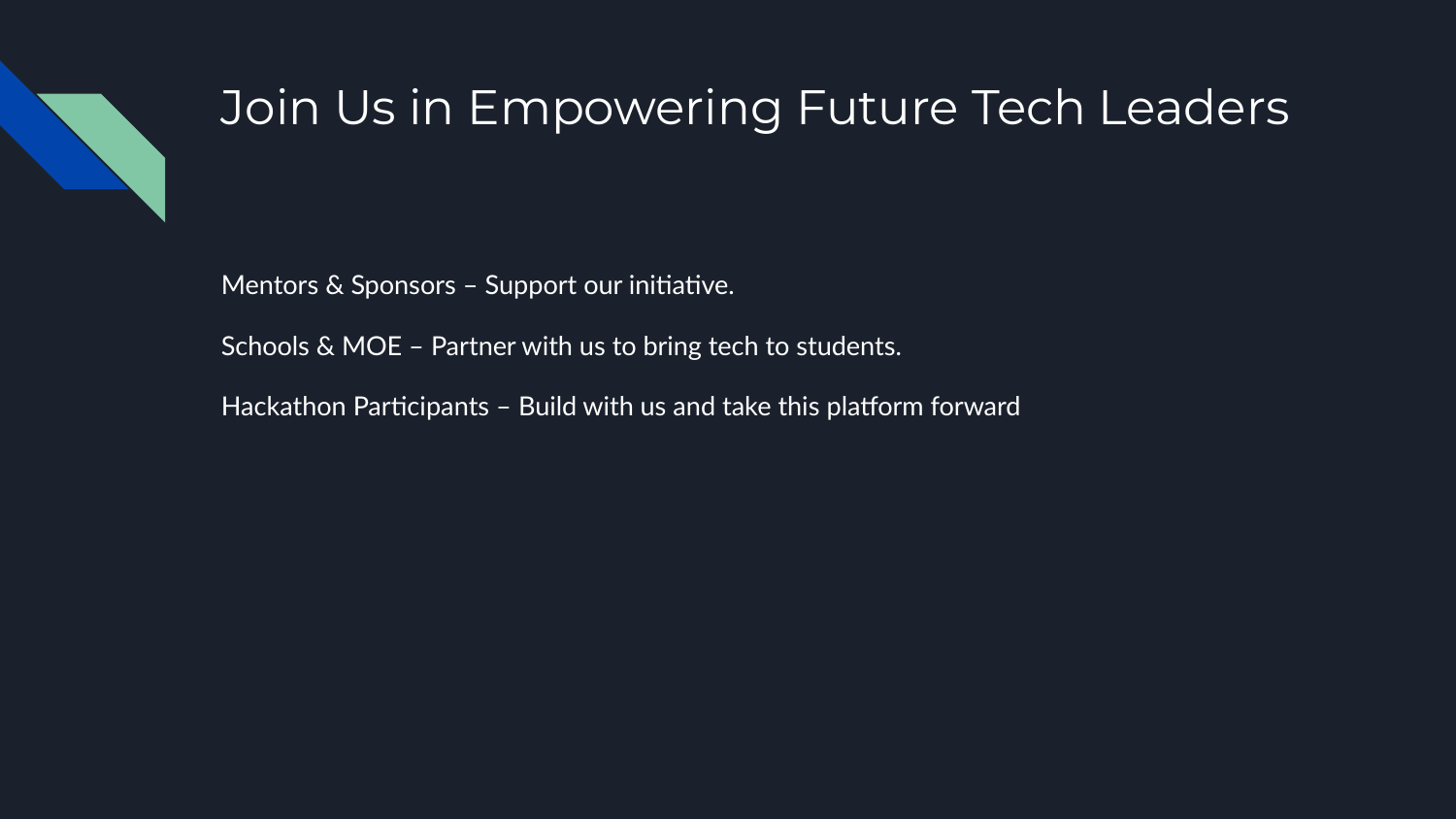

# Join Us in Empowering Future Tech Leaders
Mentors & Sponsors – Support our initiative.
Schools & MOE – Partner with us to bring tech to students.
Hackathon Participants – Build with us and take this platform forward